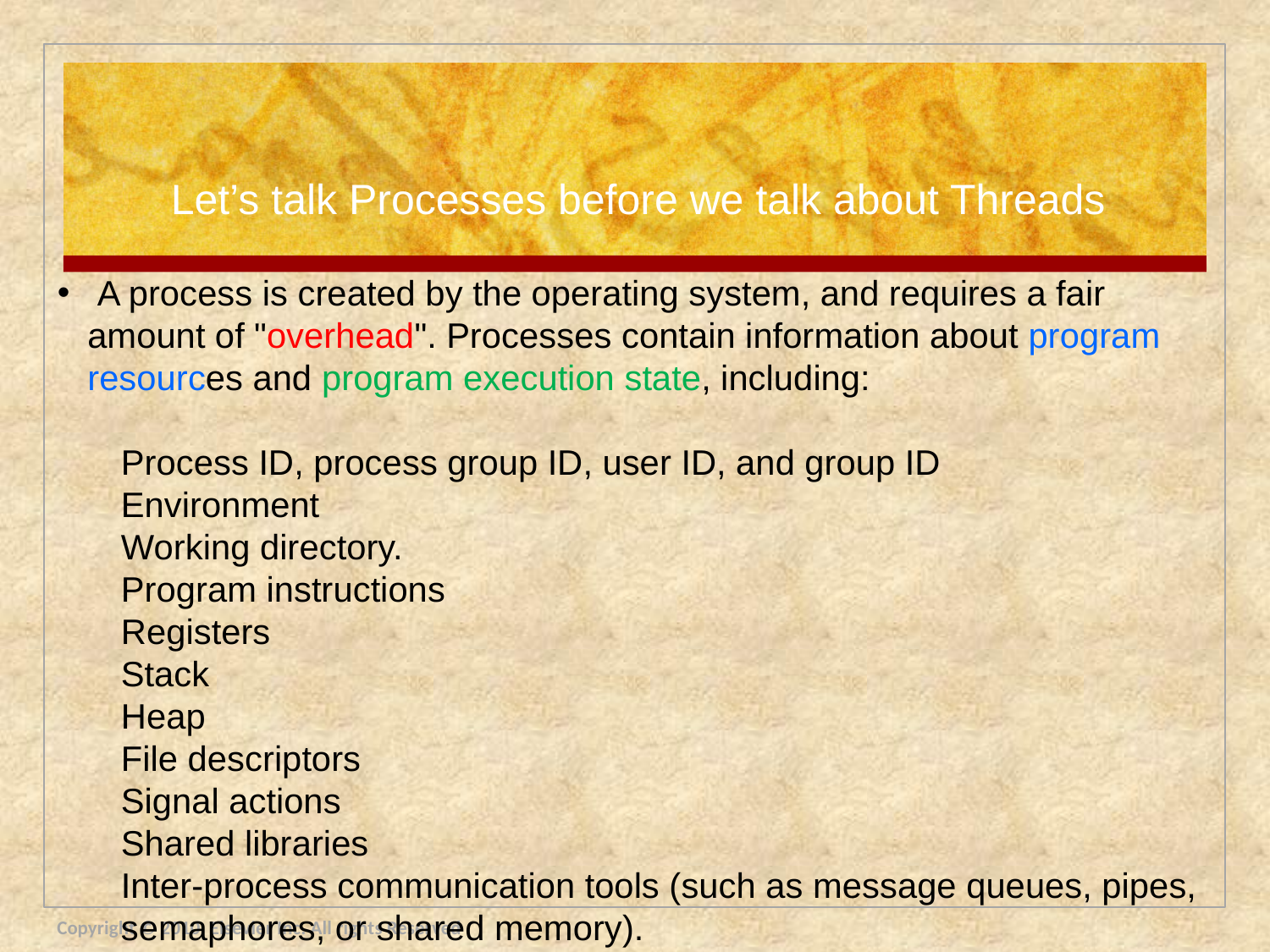

# Let’s talk Processes before we talk about Threads
 A process is created by the operating system, and requires a fair amount of "overhead". Processes contain information about program resources and program execution state, including:

Process ID, process group ID, user ID, and group ID
Environment
Working directory.
Program instructions
Registers
Stack
Heap
File descriptors
Signal actions
Shared libraries
Inter-process communication tools (such as message queues, pipes, semaphores, or shared memory).
Copyright © 2010, Elsevier Inc. All rights Reserved